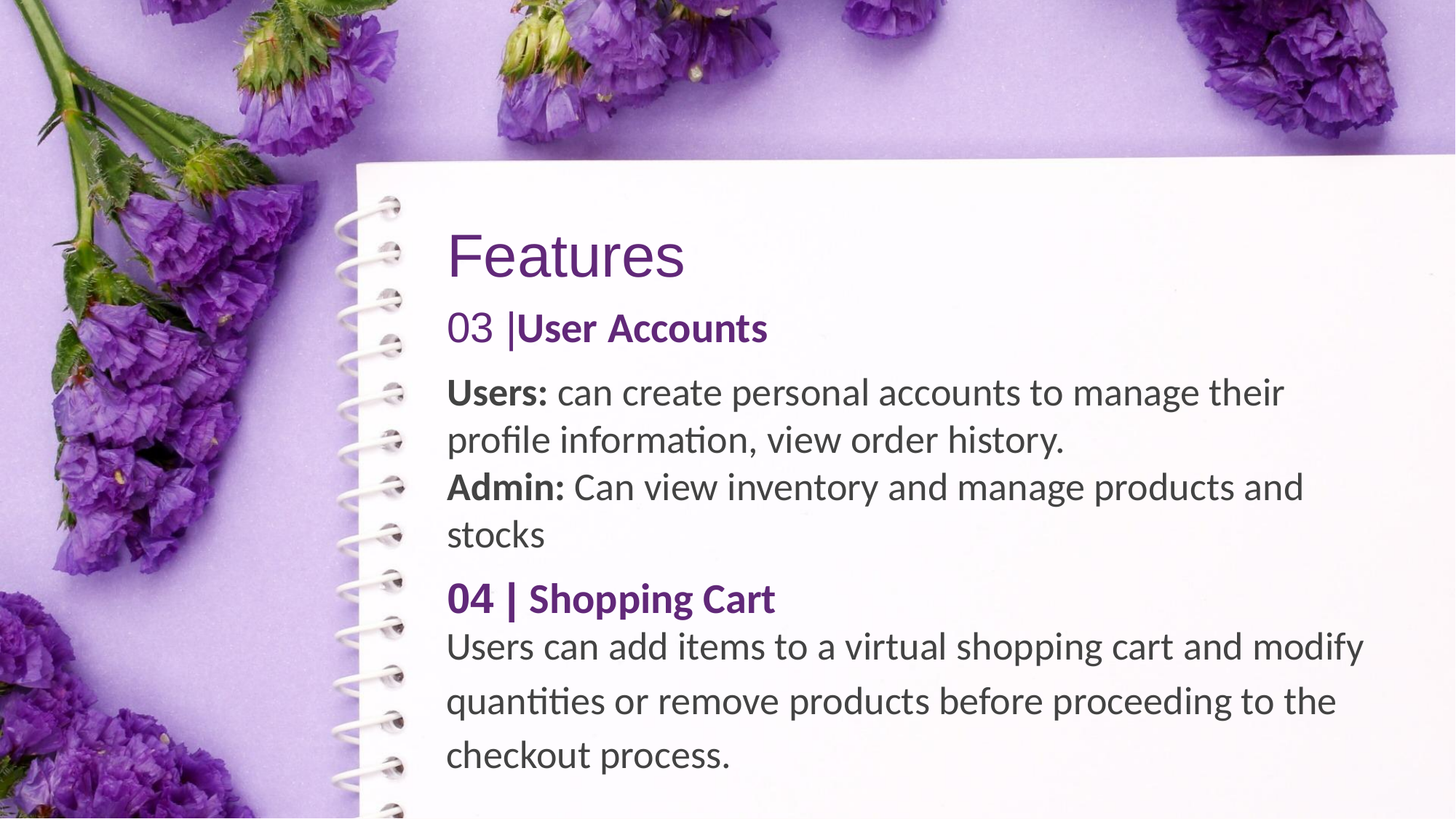

# Features
03 |User Accounts
Users: can create personal accounts to manage their profile information, view order history.
Admin: Can view inventory and manage products and stocks

04 | Shopping Cart
Users can add items to a virtual shopping cart and modify quantities or remove products before proceeding to the checkout process.